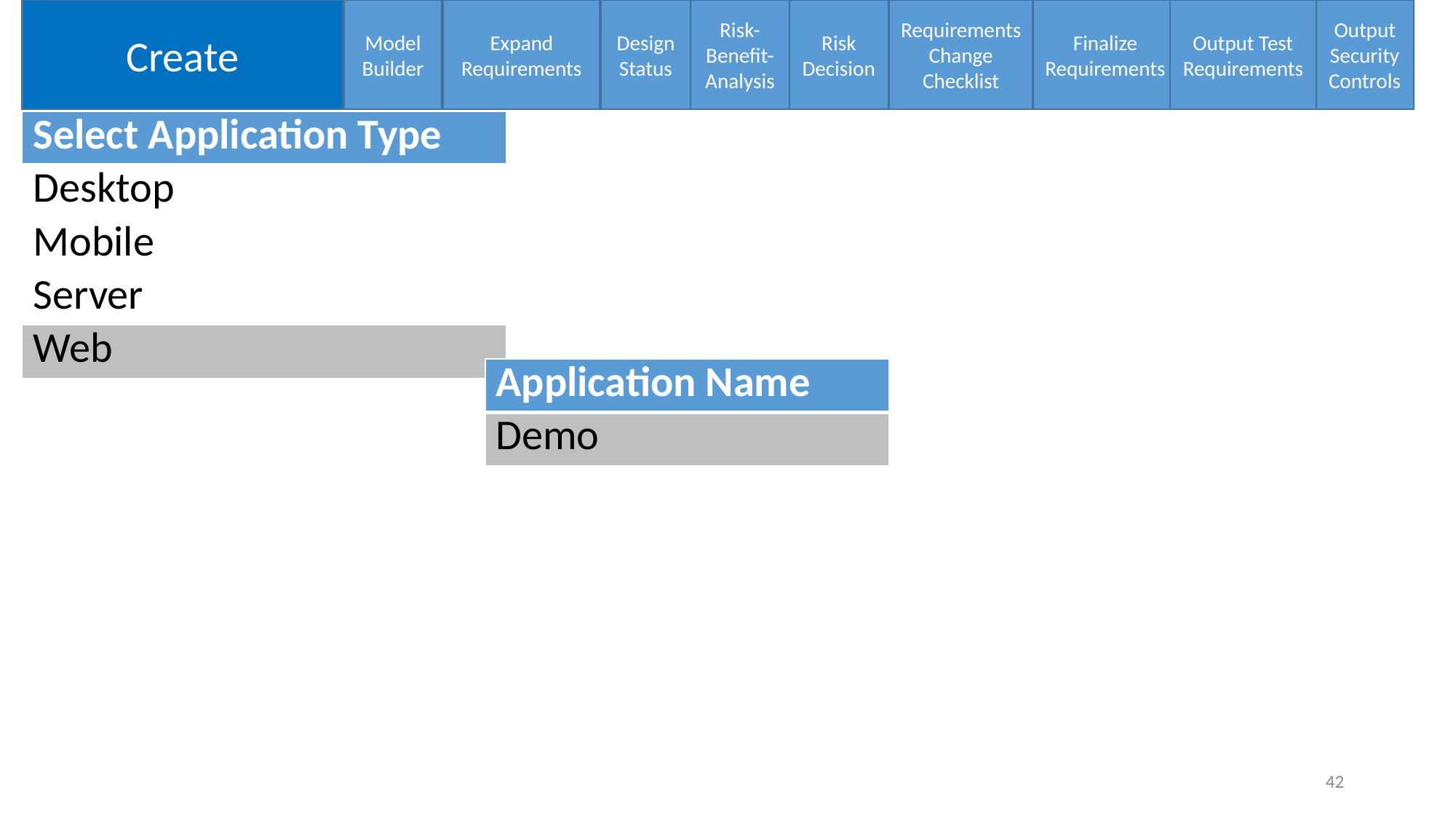

Create
Model
Builder
Expand Requirements
Design Status
Risk-Benefit-Analysis
Risk Decision
Requirements Change Checklist
Finalize Requirements
Output Test Requirements
Output Security Controls
| Select Application Type |
| --- |
| Desktop |
| Mobile |
| Server |
| Web |
| Application Name |
| --- |
| Demo |
42